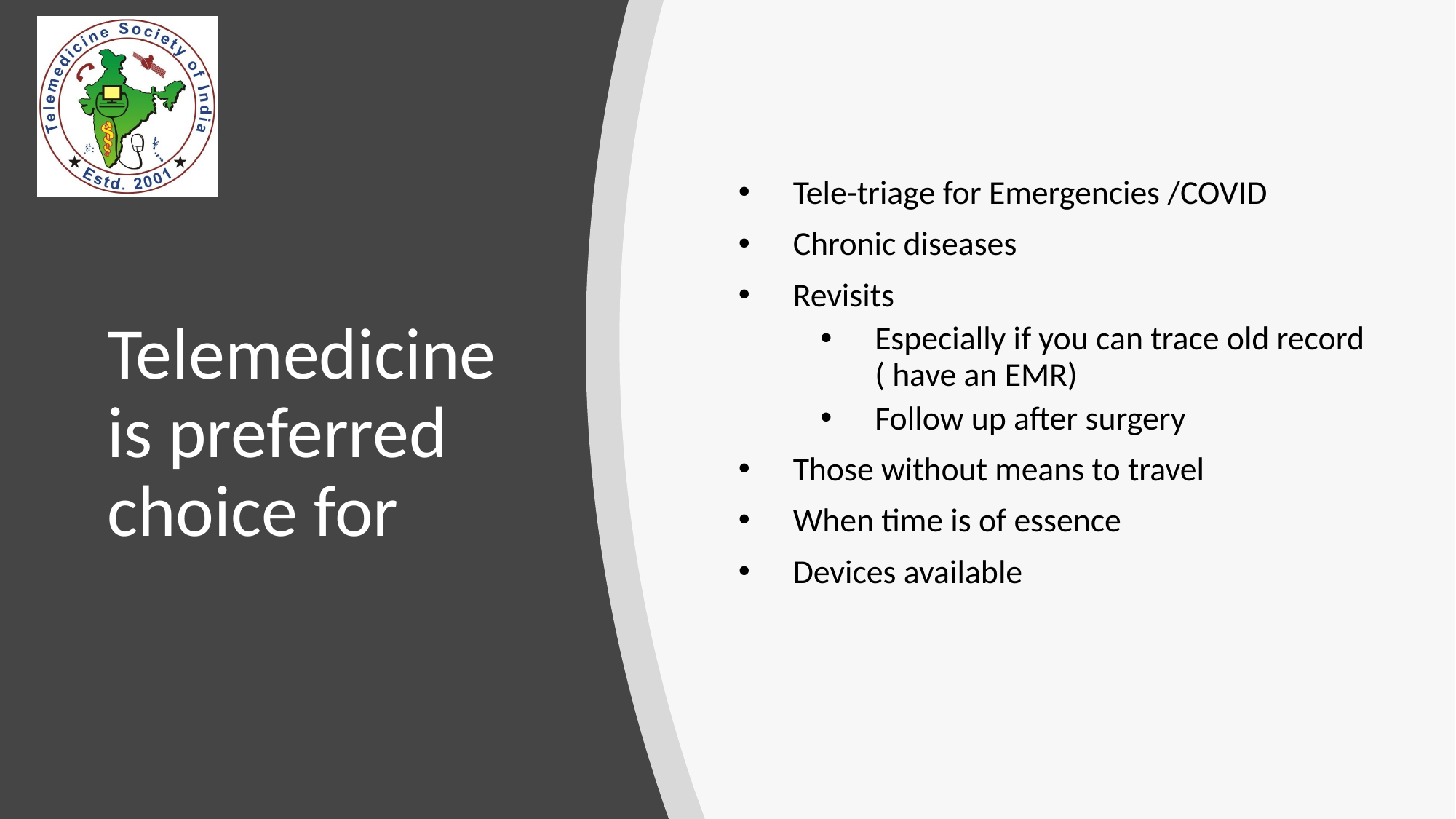

Tele-triage for Emergencies /COVID
Chronic diseases
Revisits
Especially if you can trace old record ( have an EMR)
Follow up after surgery
Those without means to travel
When time is of essence
Devices available

# Telemedicine is preferred choice for